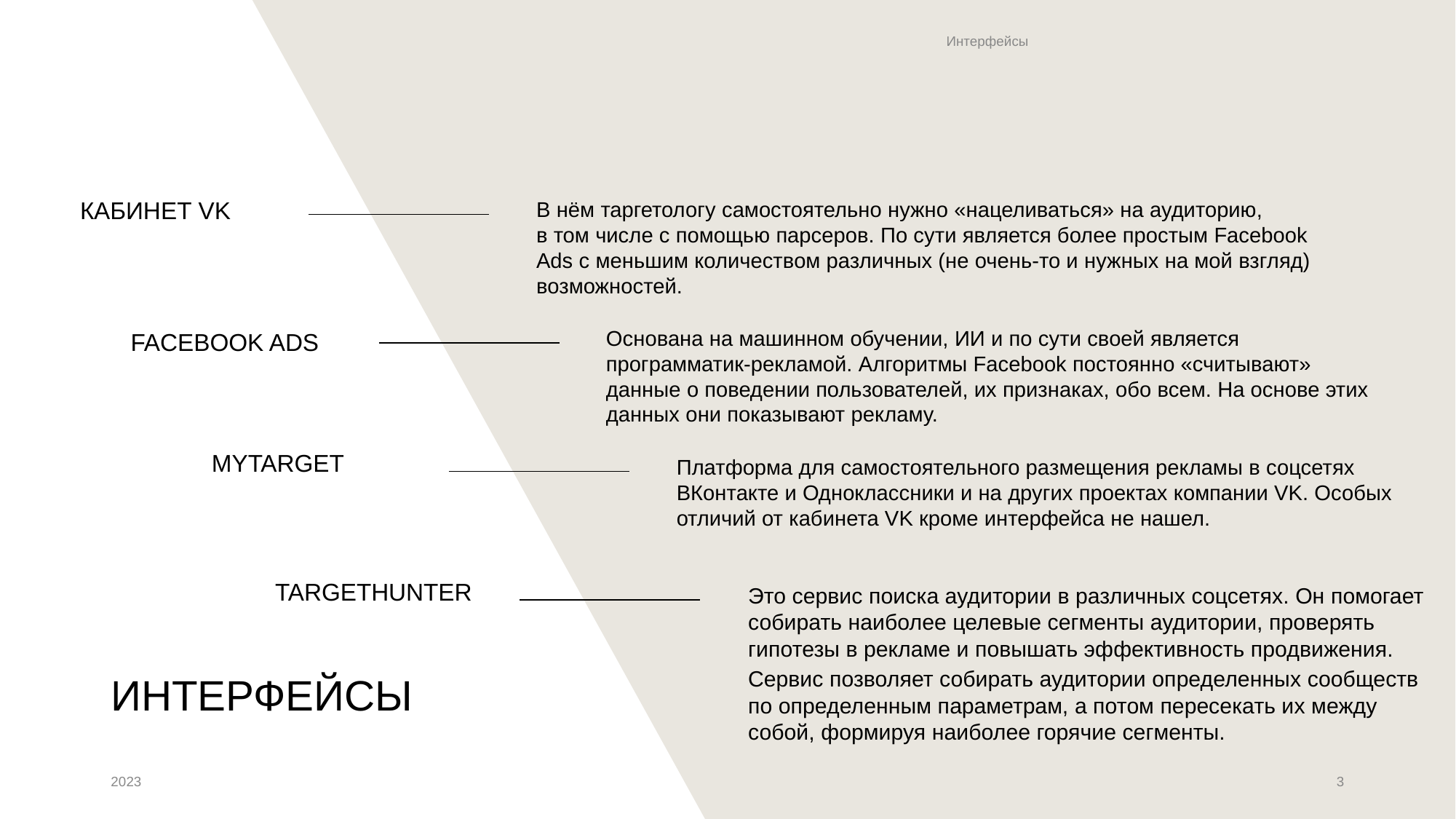

Интерфейсы
КАБИНЕТ VK
В нём таргетологу самостоятельно нужно «нацеливаться» на аудиторию, в том числе с помощью парсеров. По сути является более простым Facebook Ads с меньшим количеством различных (не очень-то и нужных на мой взгляд) возможностей.
FACEBOOK ADS
Основана на машинном обучении, ИИ и по сути своей является программатик-рекламой. Алгоритмы Facebook постоянно «считывают» данные о поведении пользователей, их признаках, обо всем. На основе этих данных они показывают рекламу.
MYTARGET
Платформа для самостоятельного размещения рекламы в соцсетях ВКонтакте и Одноклассники и на других проектах компании VK. Особых отличий от кабинета VK кроме интерфейса не нашел.
TARGETHUNTER
Это сервис поиска аудитории в различных соцсетях. Он помогает собирать наиболее целевые сегменты аудитории, проверять гипотезы в рекламе и повышать эффективность продвижения.
Сервис позволяет собирать аудитории определенных сообществ по определенным параметрам, а потом пересекать их между собой, формируя наиболее горячие сегменты.

# ИНТЕРФЕЙСЫ
2023
3